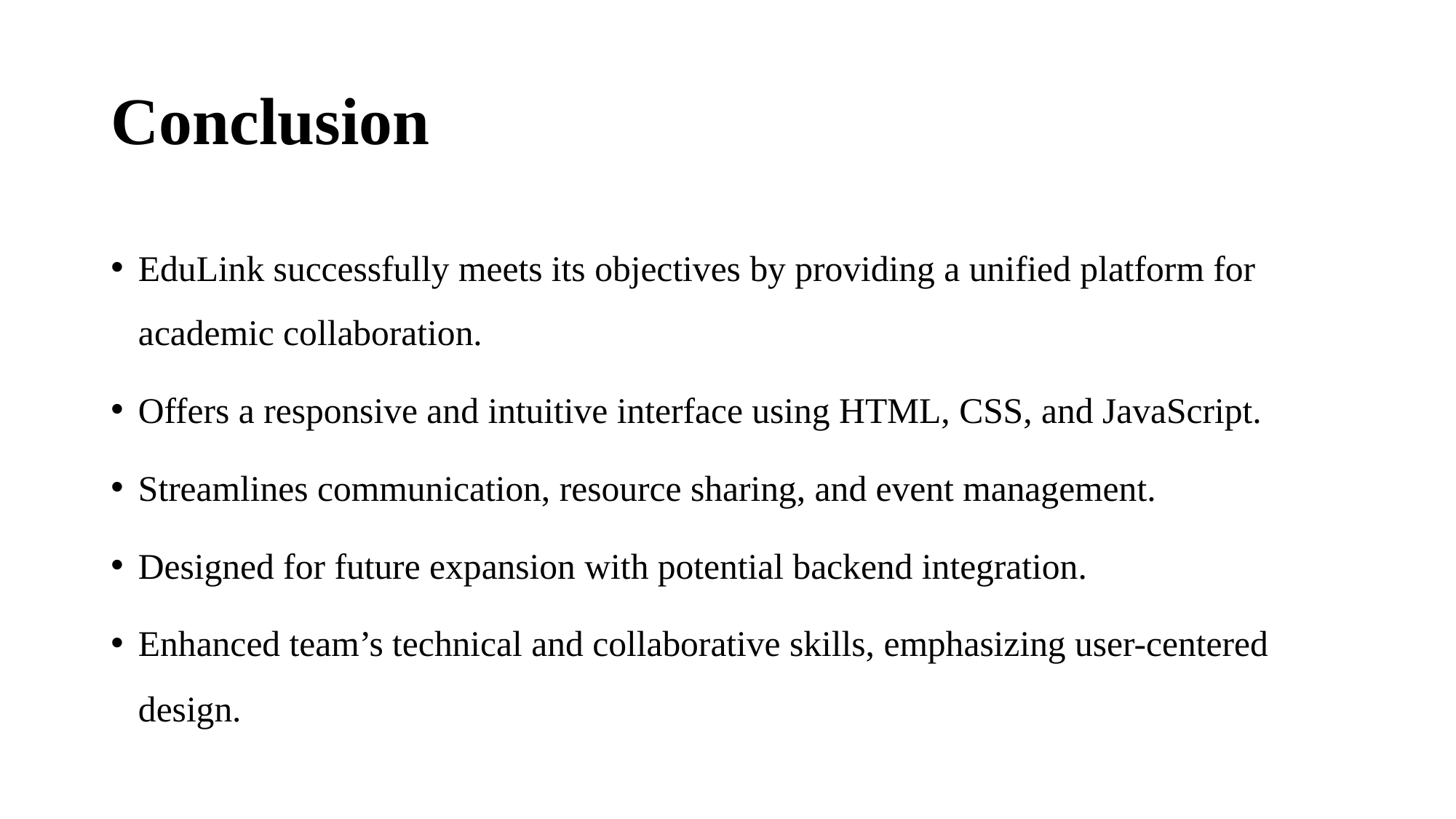

# Conclusion
EduLink successfully meets its objectives by providing a unified platform for academic collaboration.
Offers a responsive and intuitive interface using HTML, CSS, and JavaScript.
Streamlines communication, resource sharing, and event management.
Designed for future expansion with potential backend integration.
Enhanced team’s technical and collaborative skills, emphasizing user-centered design.